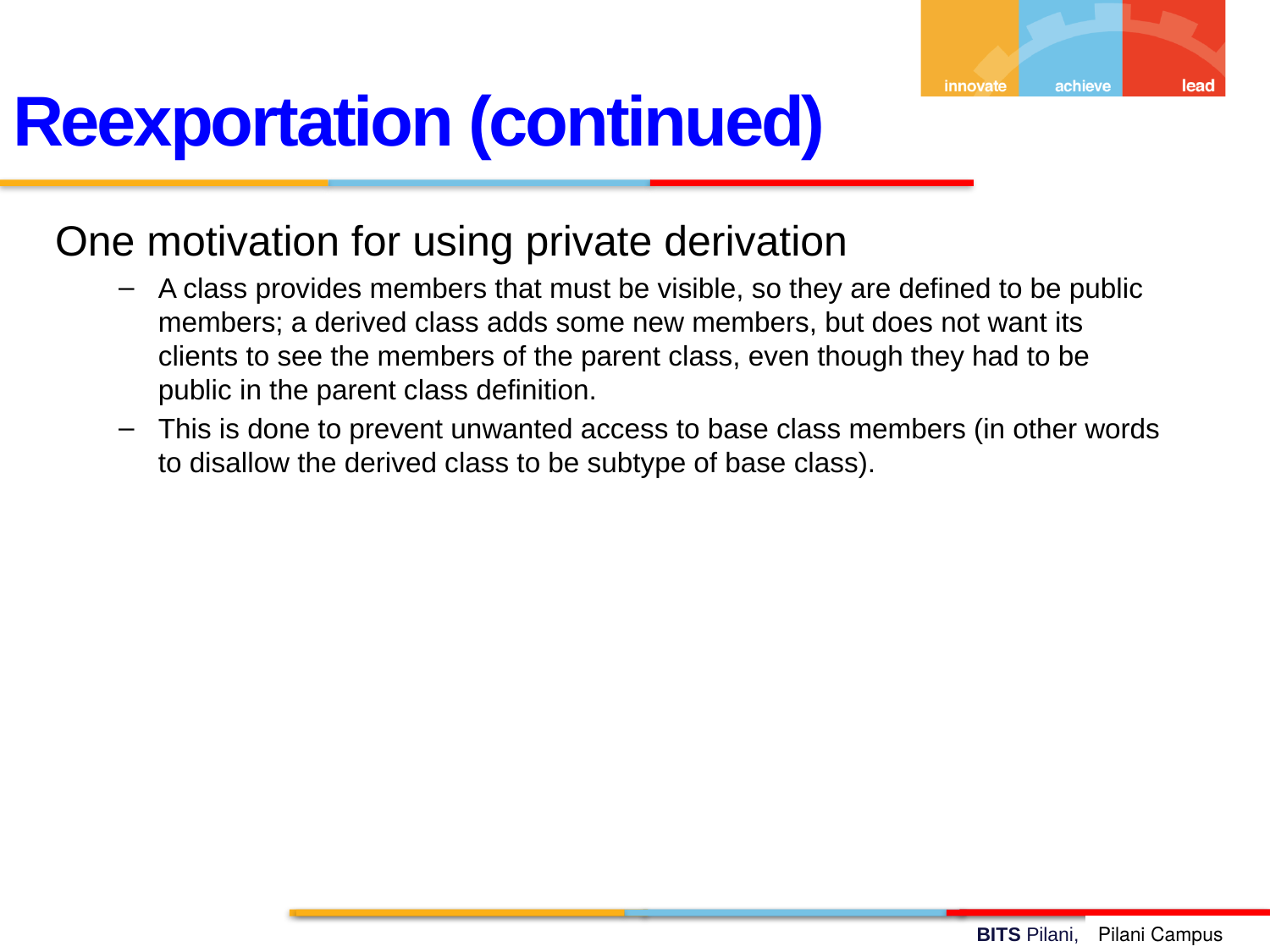

Reexportation (continued)
One motivation for using private derivation
A class provides members that must be visible, so they are defined to be public members; a derived class adds some new members, but does not want its clients to see the members of the parent class, even though they had to be public in the parent class definition.
This is done to prevent unwanted access to base class members (in other words to disallow the derived class to be subtype of base class).
Pilani Campus